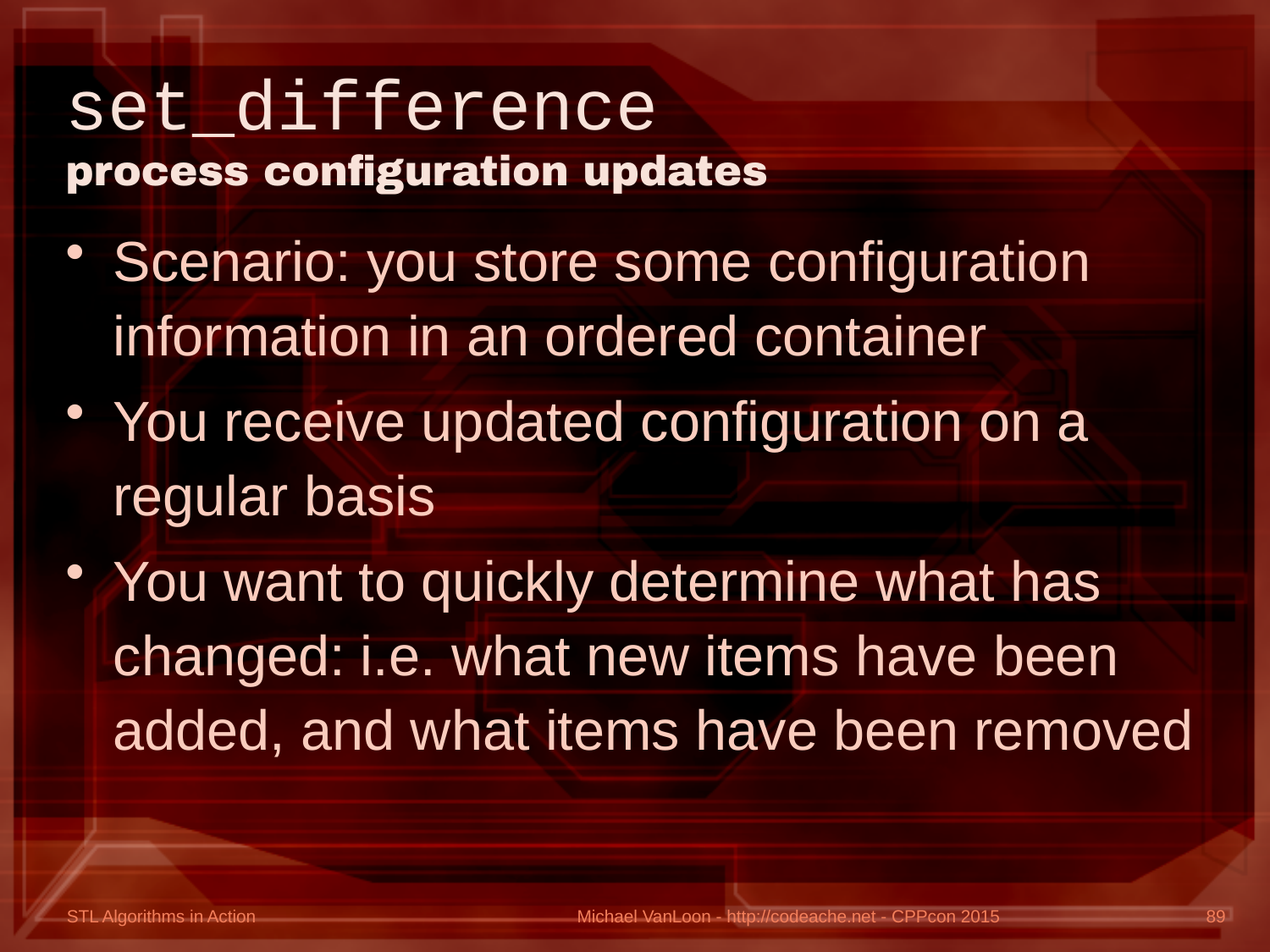

# set_difference process configuration updates
Scenario: you store some configuration information in an ordered container
You receive updated configuration on a regular basis
You want to quickly determine what has changed: i.e. what new items have been added, and what items have been removed
Michael VanLoon - http://codeache.net - CPPcon 2015
89